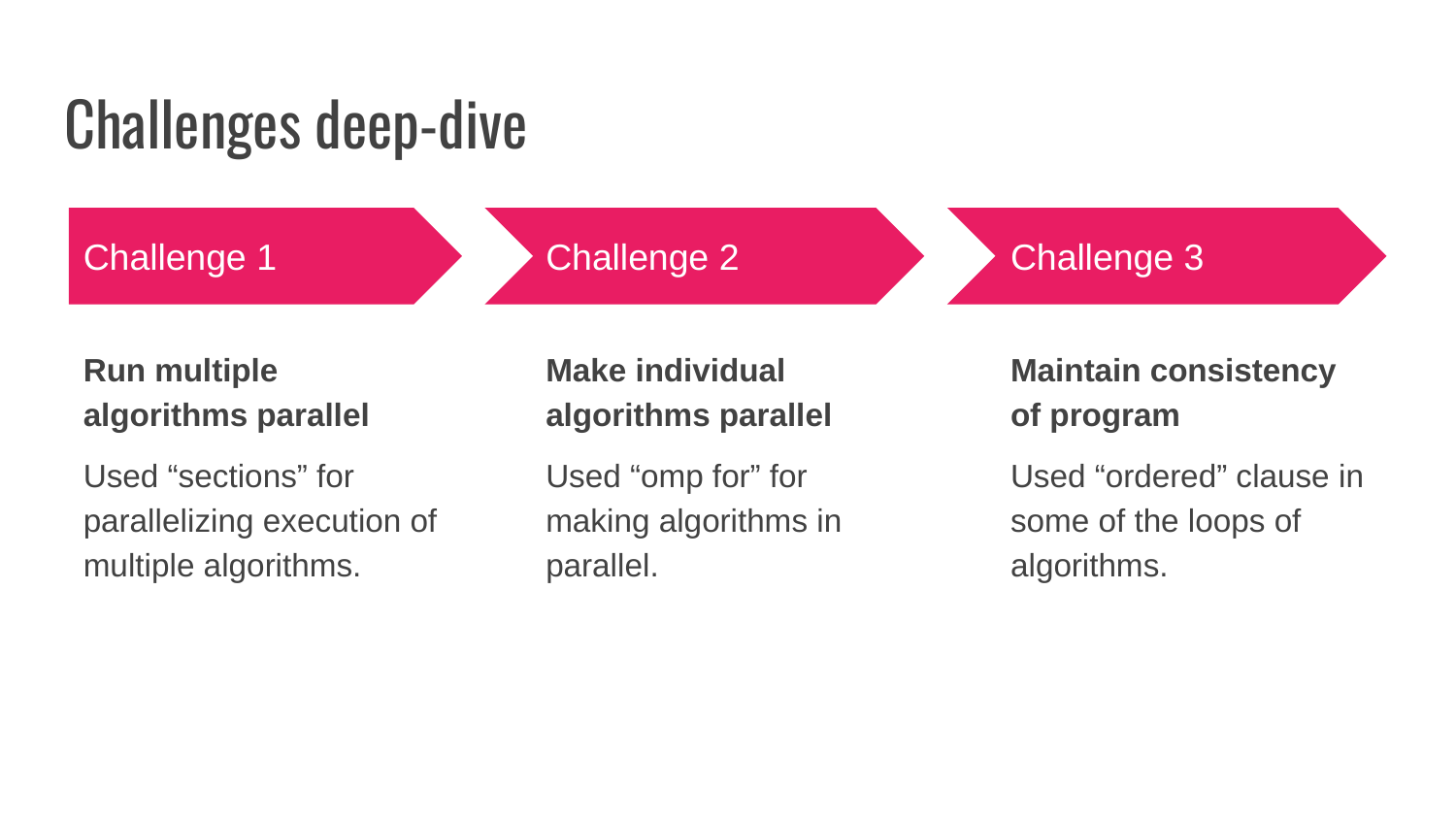

# Challenges deep-dive

Challenge 1
Challenge 2
Challenge 3
Run multiple algorithms parallel
Used “sections” for parallelizing execution of multiple algorithms.
Make individual algorithms parallel
Used “omp for” for making algorithms in parallel.
Maintain consistency of program
Used “ordered” clause in some of the loops of algorithms.